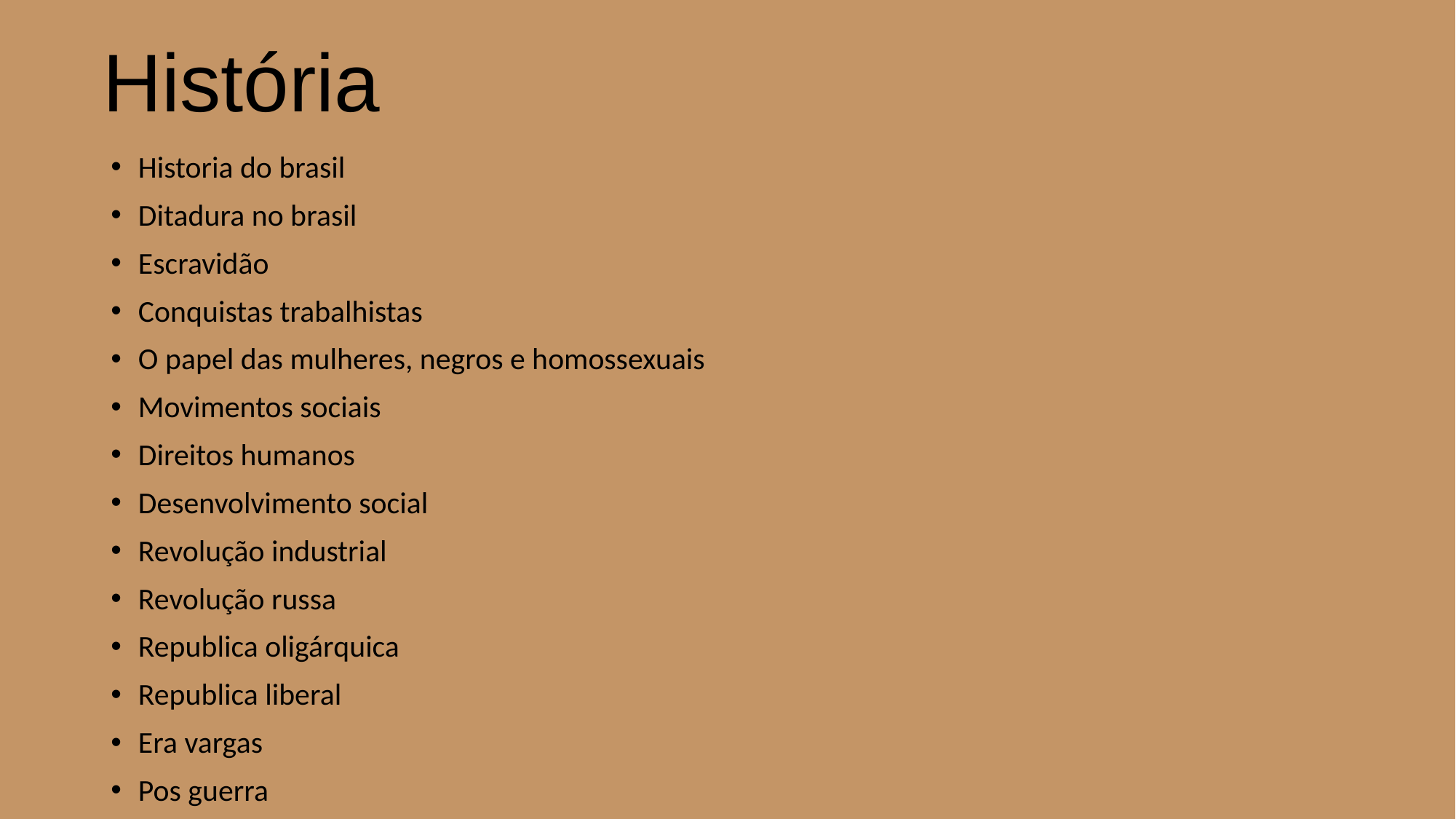

# História
Historia do brasil
Ditadura no brasil
Escravidão
Conquistas trabalhistas
O papel das mulheres, negros e homossexuais
Movimentos sociais
Direitos humanos
Desenvolvimento social
Revolução industrial
Revolução russa
Republica oligárquica
Republica liberal
Era vargas
Pos guerra